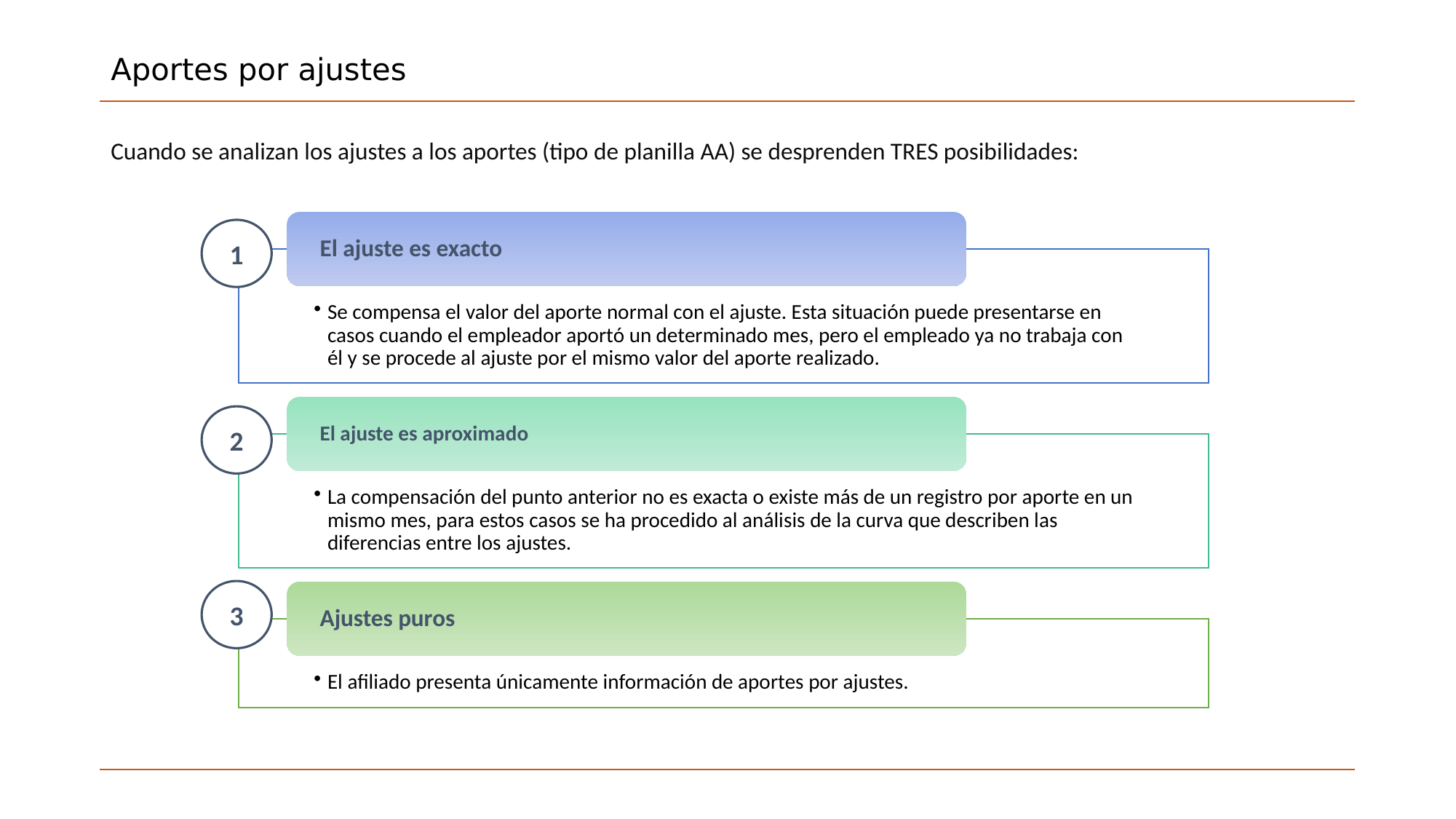

Aportes por ajustes
Cuando se analizan los ajustes a los aportes (tipo de planilla AA) se desprenden TRES posibilidades:
Se compensa el valor del aporte normal con el ajuste. Esta situación puede presentarse en casos cuando el empleador aportó un determinado mes, pero el empleado ya no trabaja con él y se procede al ajuste por el mismo valor del aporte realizado.
El ajuste es exacto
La compensación del punto anterior no es exacta o existe más de un registro por aporte en un mismo mes, para estos casos se ha procedido al análisis de la curva que describen las diferencias entre los ajustes.
El ajuste es aproximado
El afiliado presenta únicamente información de aportes por ajustes.
Ajustes puros
1
2
3